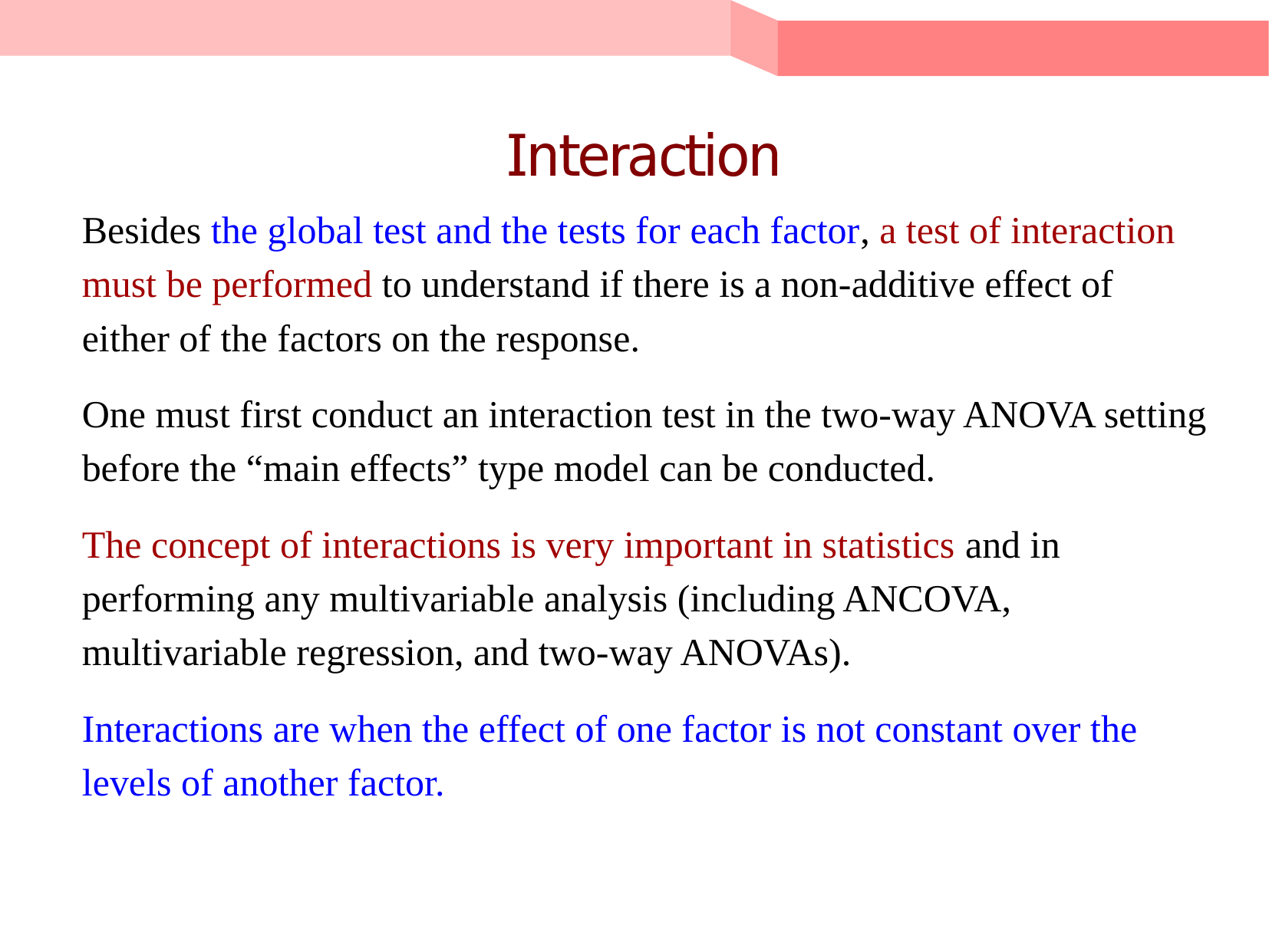

# Interaction
Besides the global test and the tests for each factor, a test of interaction must be performed to understand if there is a non-additive effect of either of the factors on the response.
One must first conduct an interaction test in the two-way ANOVA setting before the “main effects” type model can be conducted.
The concept of interactions is very important in statistics and in performing any multivariable analysis (including ANCOVA, multivariable regression, and two-way ANOVAs).
Interactions are when the effect of one factor is not constant over the levels of another factor.